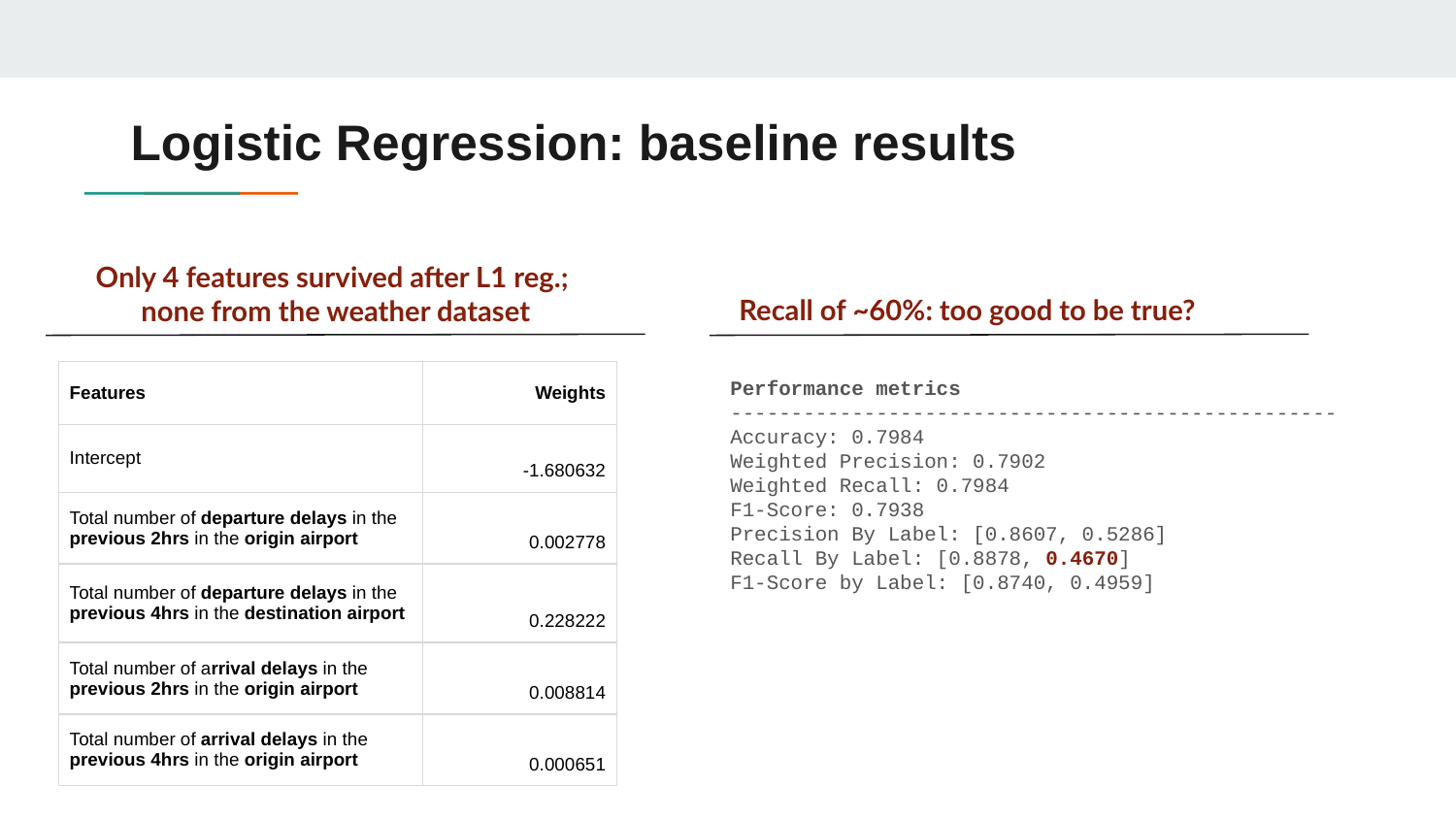

# Logistic Regression: baseline results
Only 4 features survived after L1 reg.;  none from the weather dataset
Recall of ~60%: too good to be true?
Performance metrics
--------------------------------------------------
Accuracy: 0.7984
Weighted Precision: 0.7902
Weighted Recall: 0.7984
F1-Score: 0.7938
Precision By Label: [0.8607, 0.5286]
Recall By Label: [0.8878, 0.4670]
F1-Score by Label: [0.8740, 0.4959]
| Features | Weights |
| --- | --- |
| Intercept | -1.680632 |
| Total number of departure delays in the previous 2hrs in the origin airport | 0.002778 |
| Total number of departure delays in the previous 4hrs in the destination airport | 0.228222 |
| Total number of arrival delays in the previous 2hrs in the origin airport | 0.008814 |
| Total number of arrival delays in the previous 4hrs in the origin airport | 0.000651 |